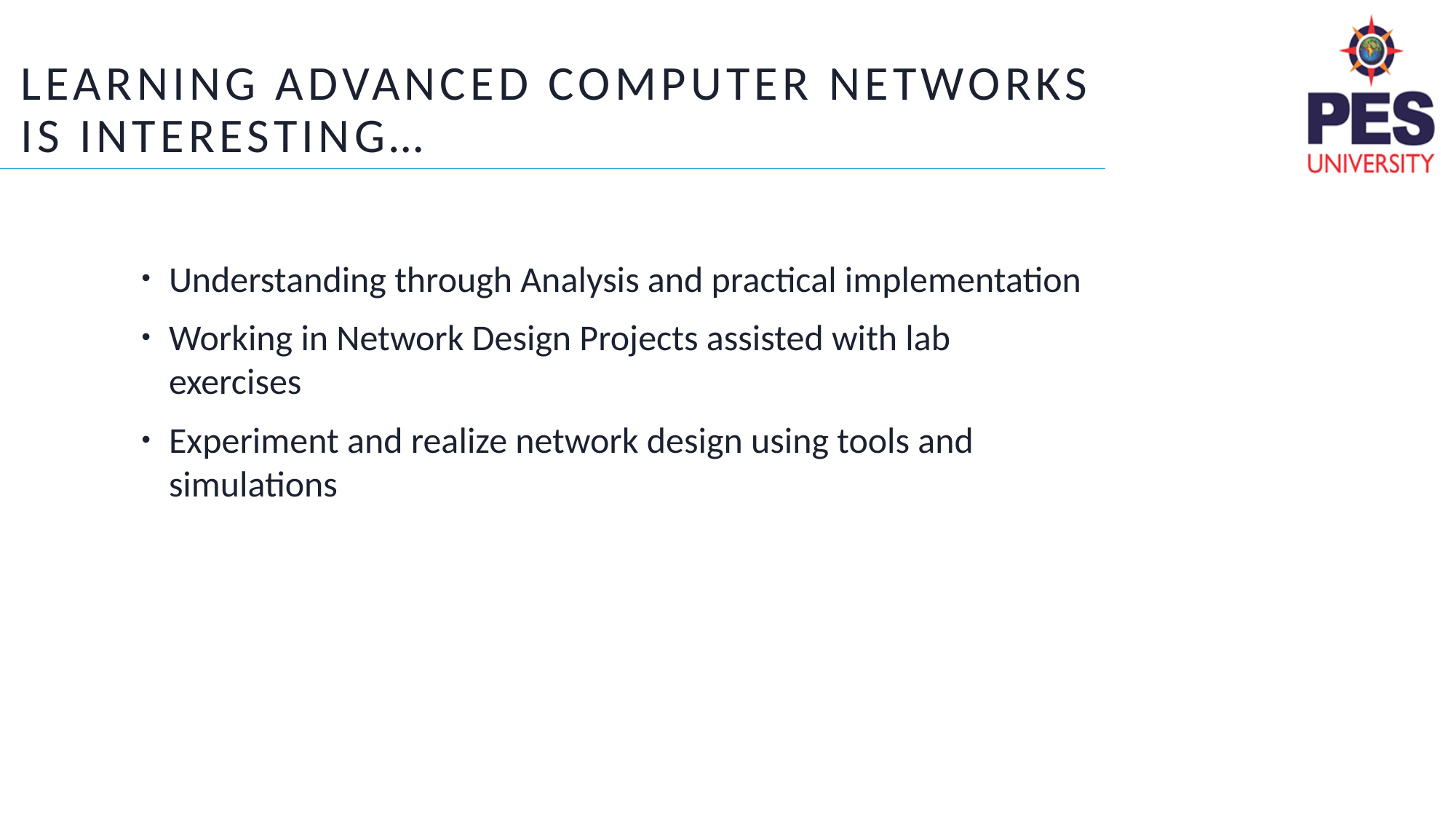

# Learning Advanced Computer networks is interesting…
Understanding through Analysis and practical implementation
Working in Network Design Projects assisted with lab exercises
Experiment and realize network design using tools and simulations